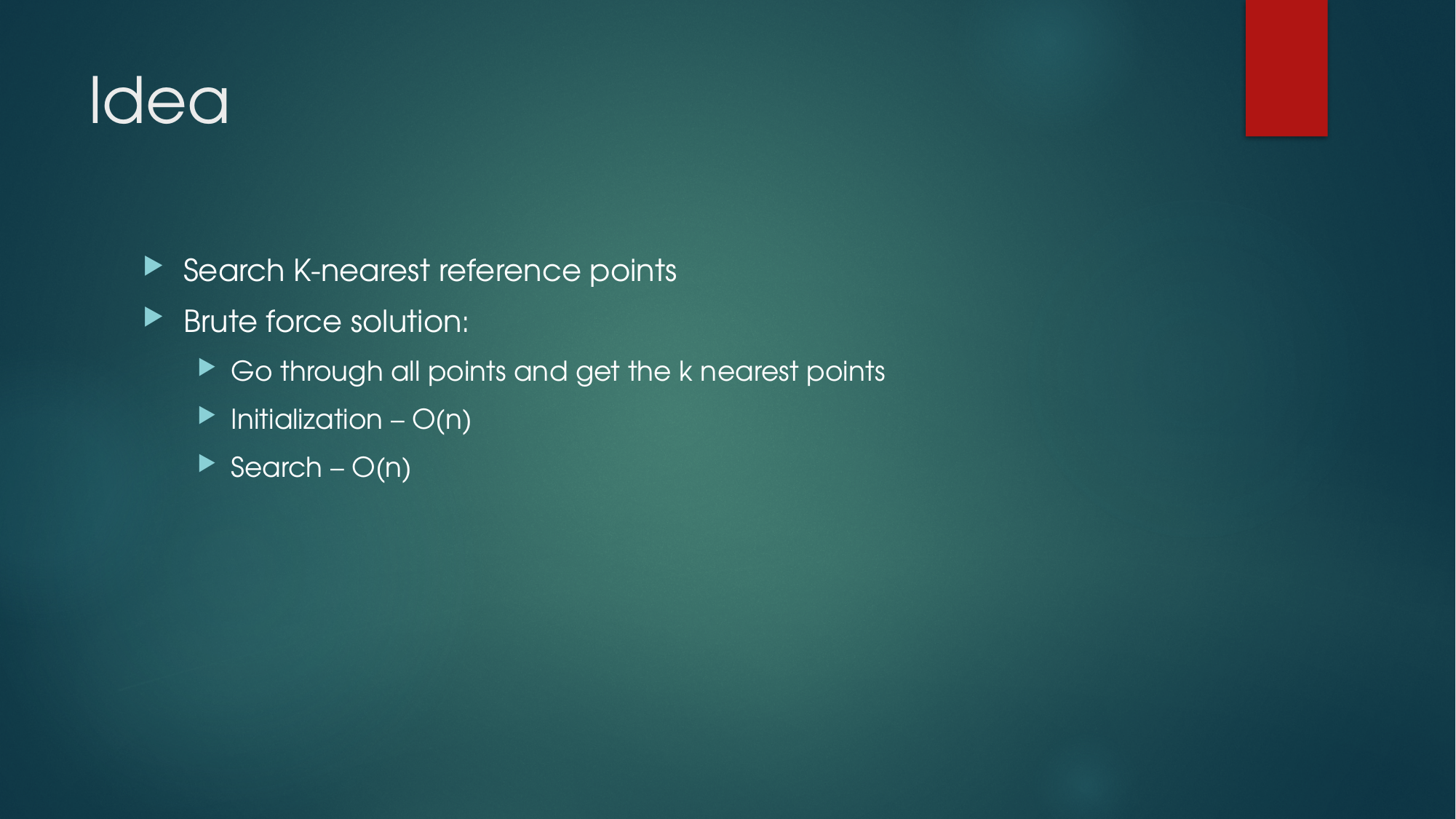

# Idea
Search K-nearest reference points
Brute force solution:
Go through all points and get the k nearest points
Initialization – O(n)
Search – O(n)